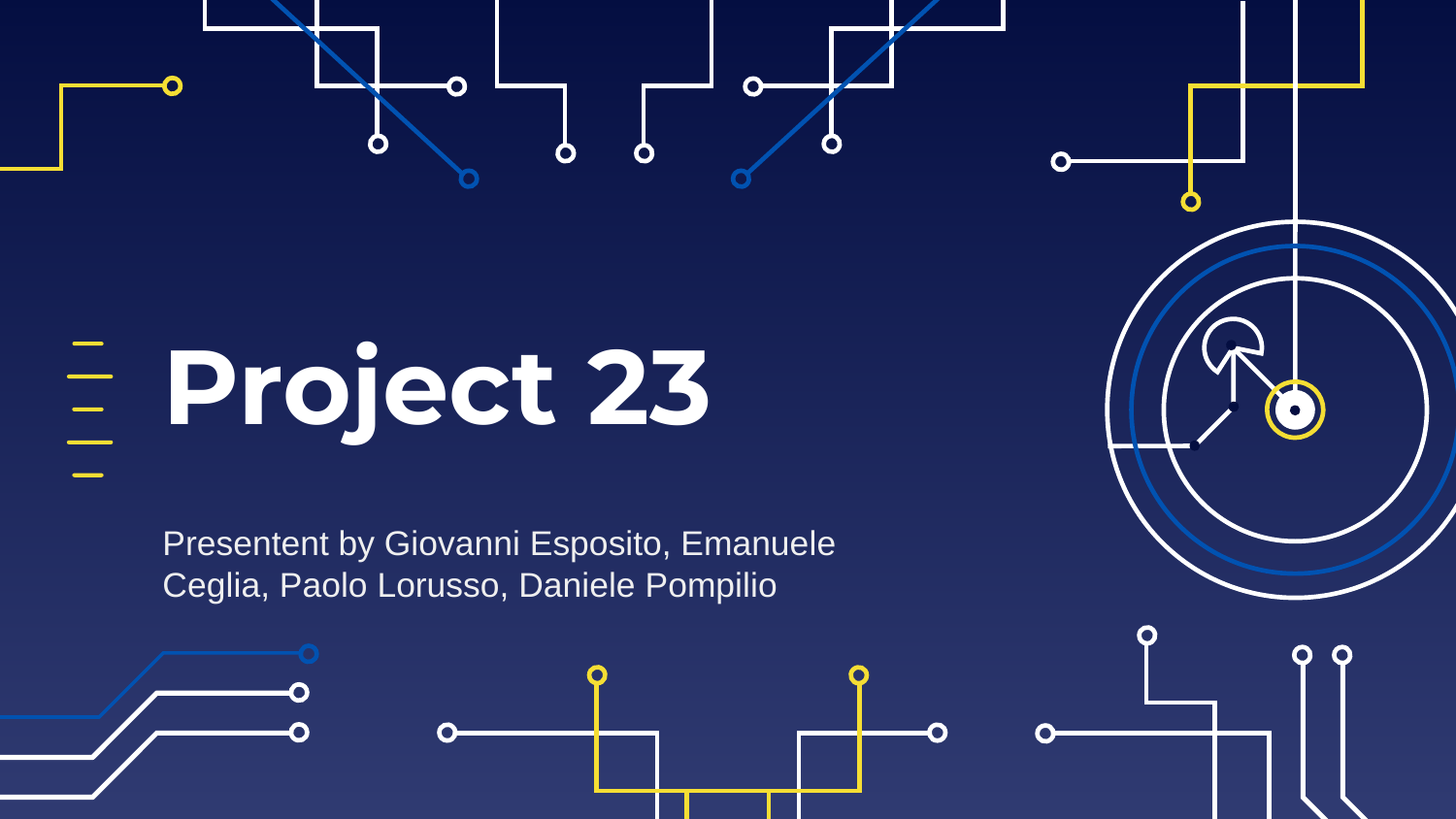

# Project 23
Presentent by Giovanni Esposito, Emanuele Ceglia, Paolo Lorusso, Daniele Pompilio